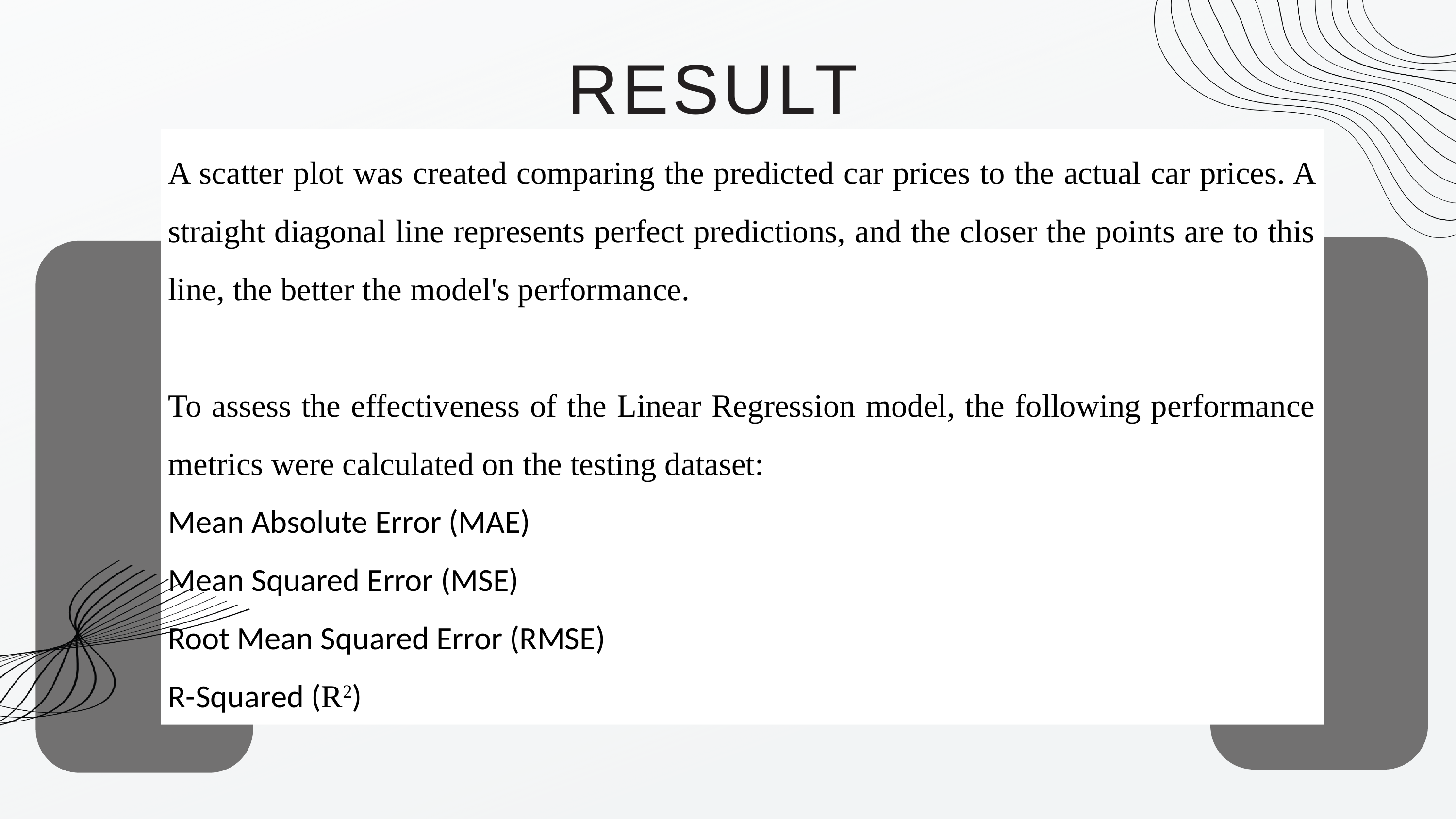

RESULT
A scatter plot was created comparing the predicted car prices to the actual car prices. A straight diagonal line represents perfect predictions, and the closer the points are to this line, the better the model's performance.

To assess the effectiveness of the Linear Regression model, the following performance metrics were calculated on the testing dataset:
Mean Absolute Error (MAE)
Mean Squared Error (MSE)
Root Mean Squared Error (RMSE)
R-Squared (R2)